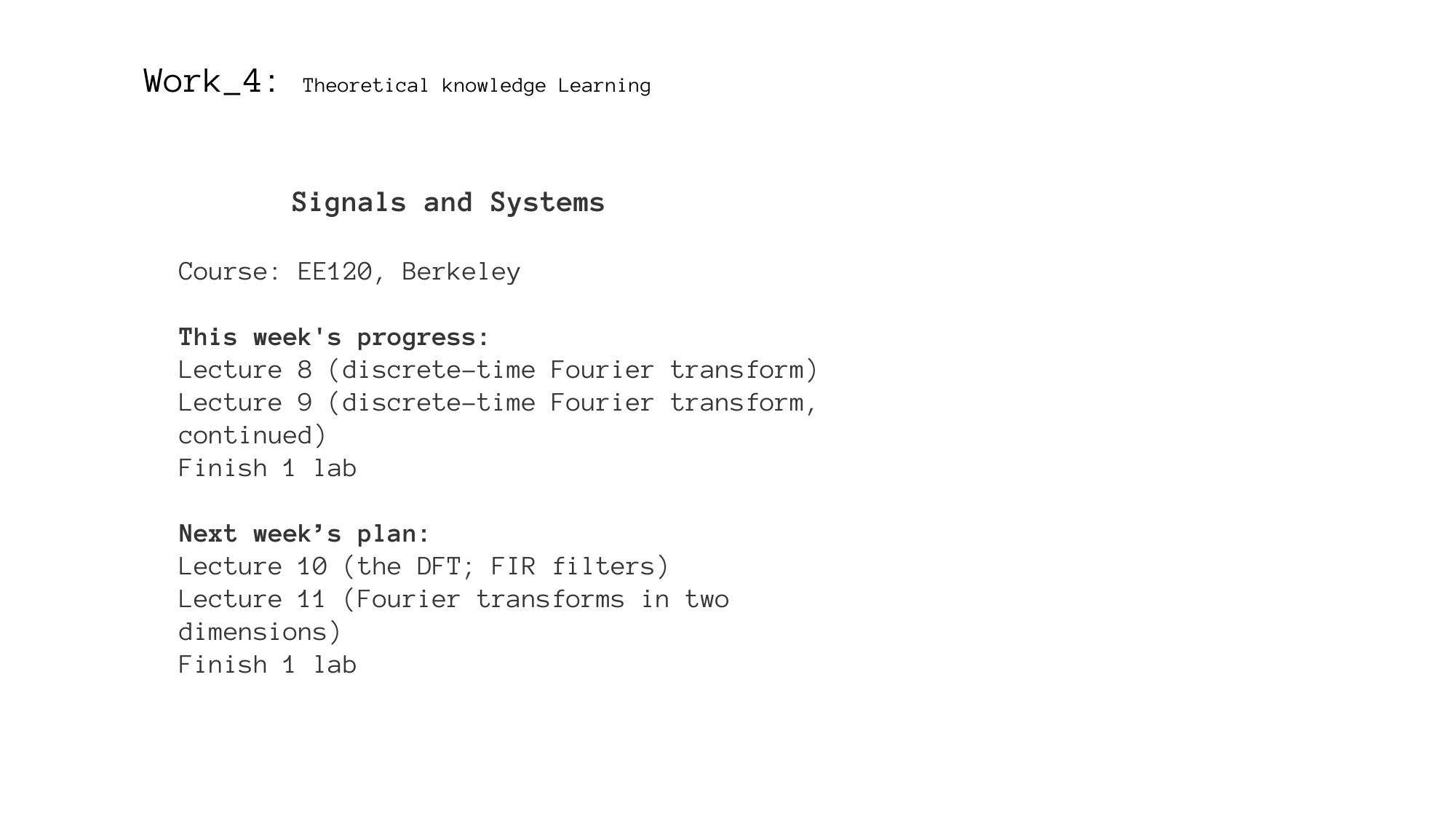

Work_4: Theoretical knowledge Learning
Signals and Systems
Course: EE120, Berkeley

This week's progress:
Lecture 8 (discrete-time Fourier transform)
Lecture 9 (discrete-time Fourier transform, continued)
Finish 1 lab

Next week’s plan:
Lecture 10 (the DFT; FIR filters)
Lecture 11 (Fourier transforms in two dimensions)
Finish 1 lab